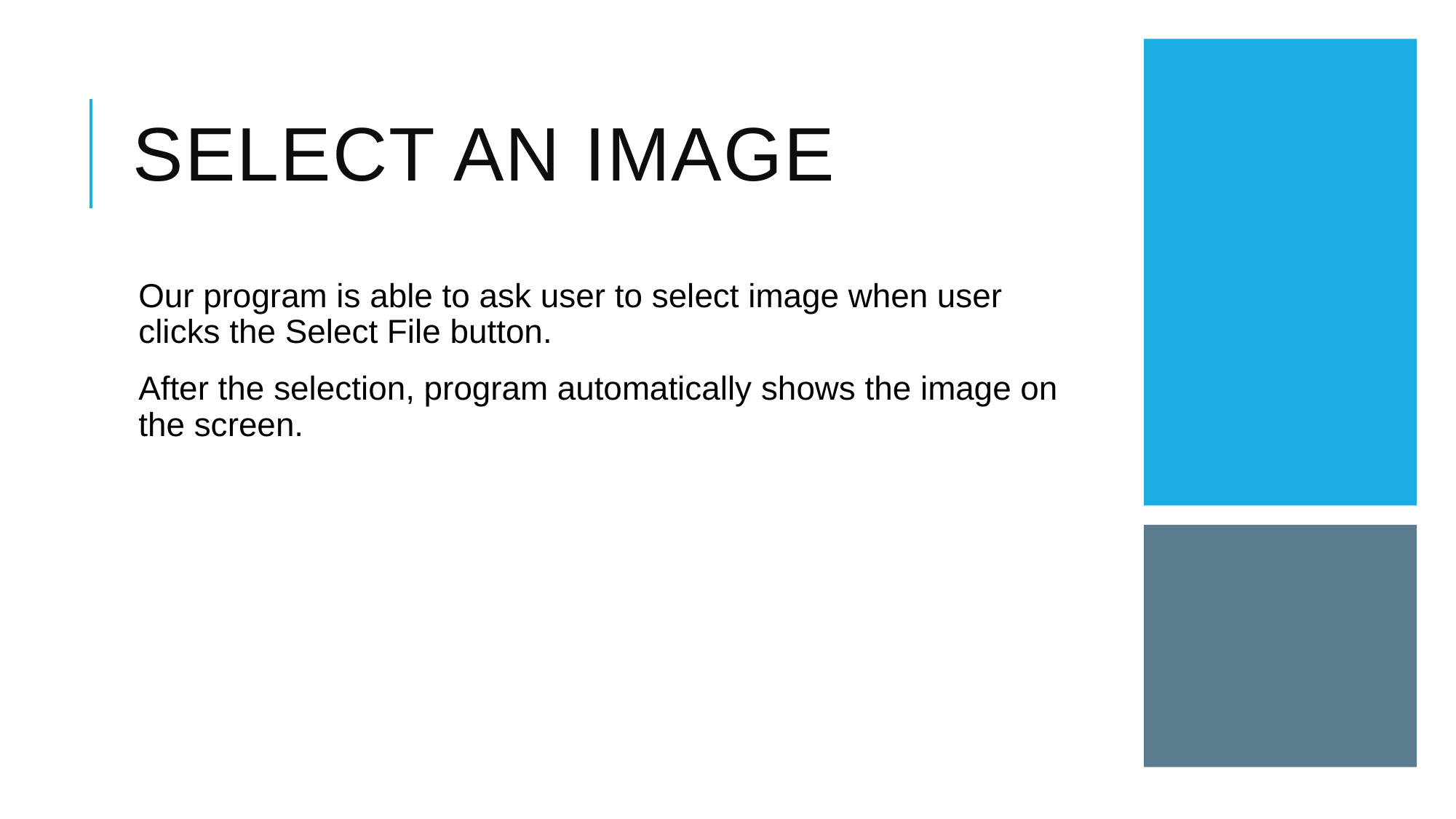

# Select an image
Our program is able to ask user to select image when user clicks the Select File button.
After the selection, program automatically shows the image on the screen.